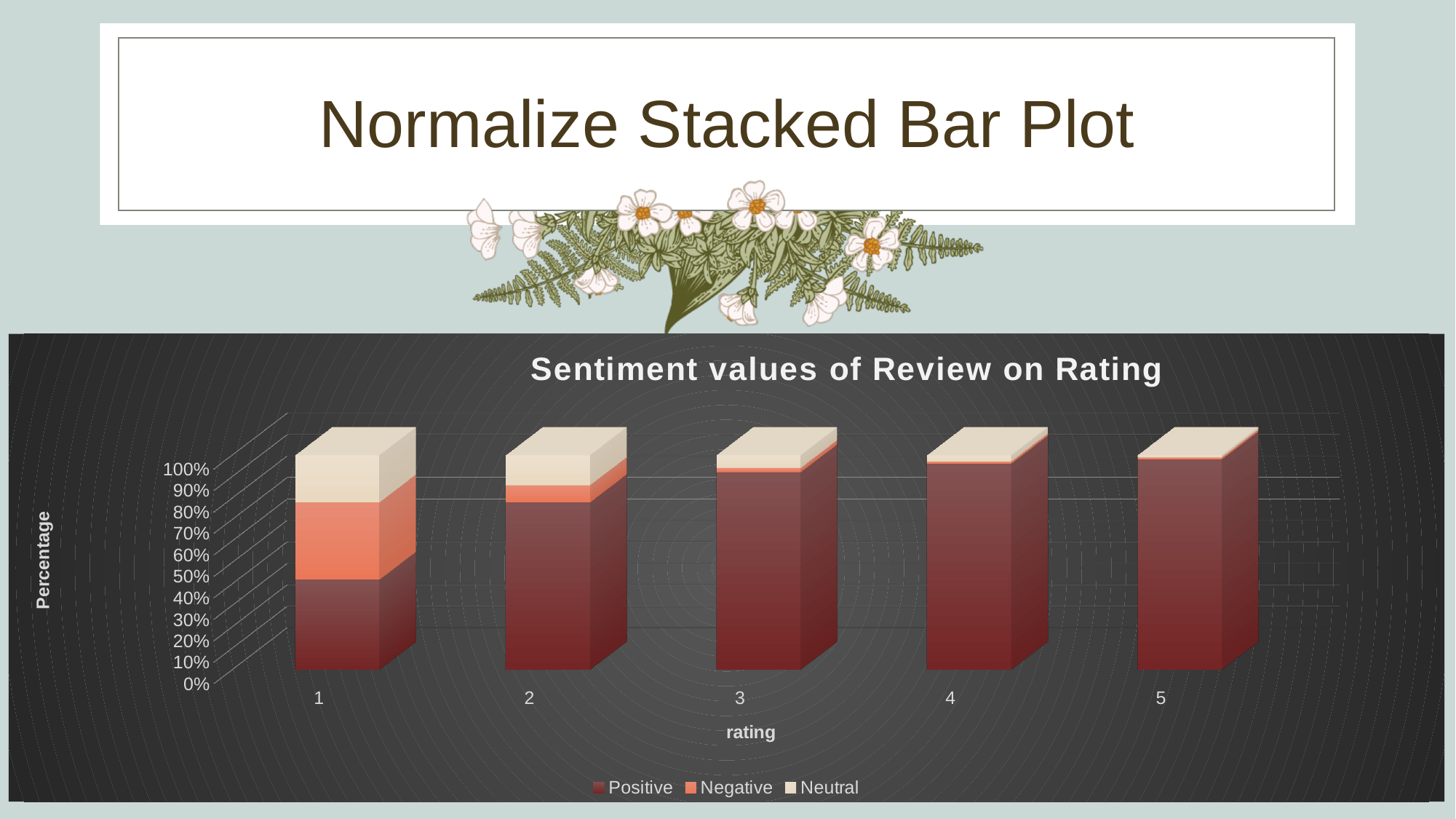

# Normalize Stacked Bar Plot

[unsupported chart]

18